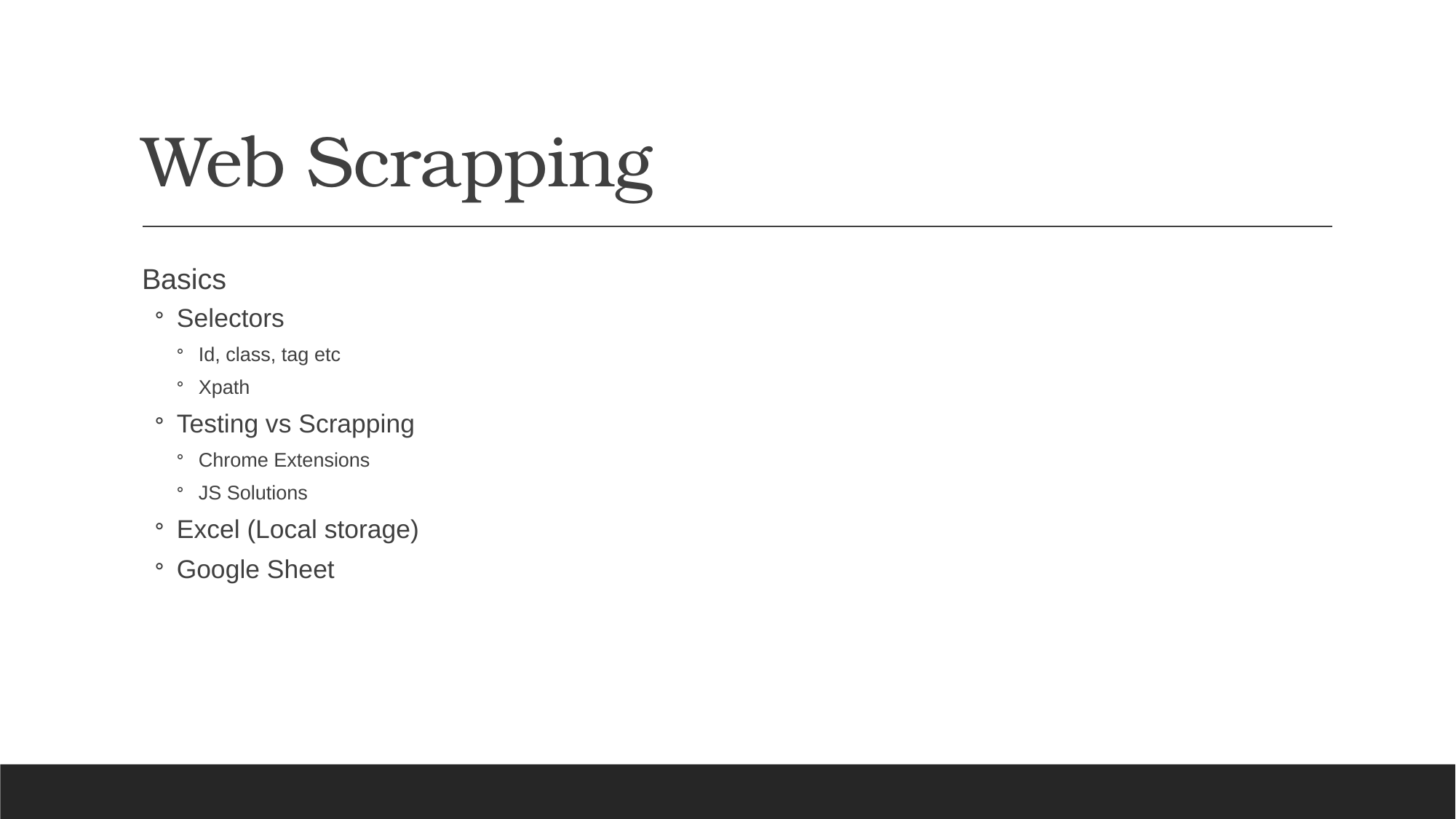

# Web Scrapping
Basics
Selectors
Id, class, tag etc
Xpath
Testing vs Scrapping
Chrome Extensions
JS Solutions
Excel (Local storage)
Google Sheet